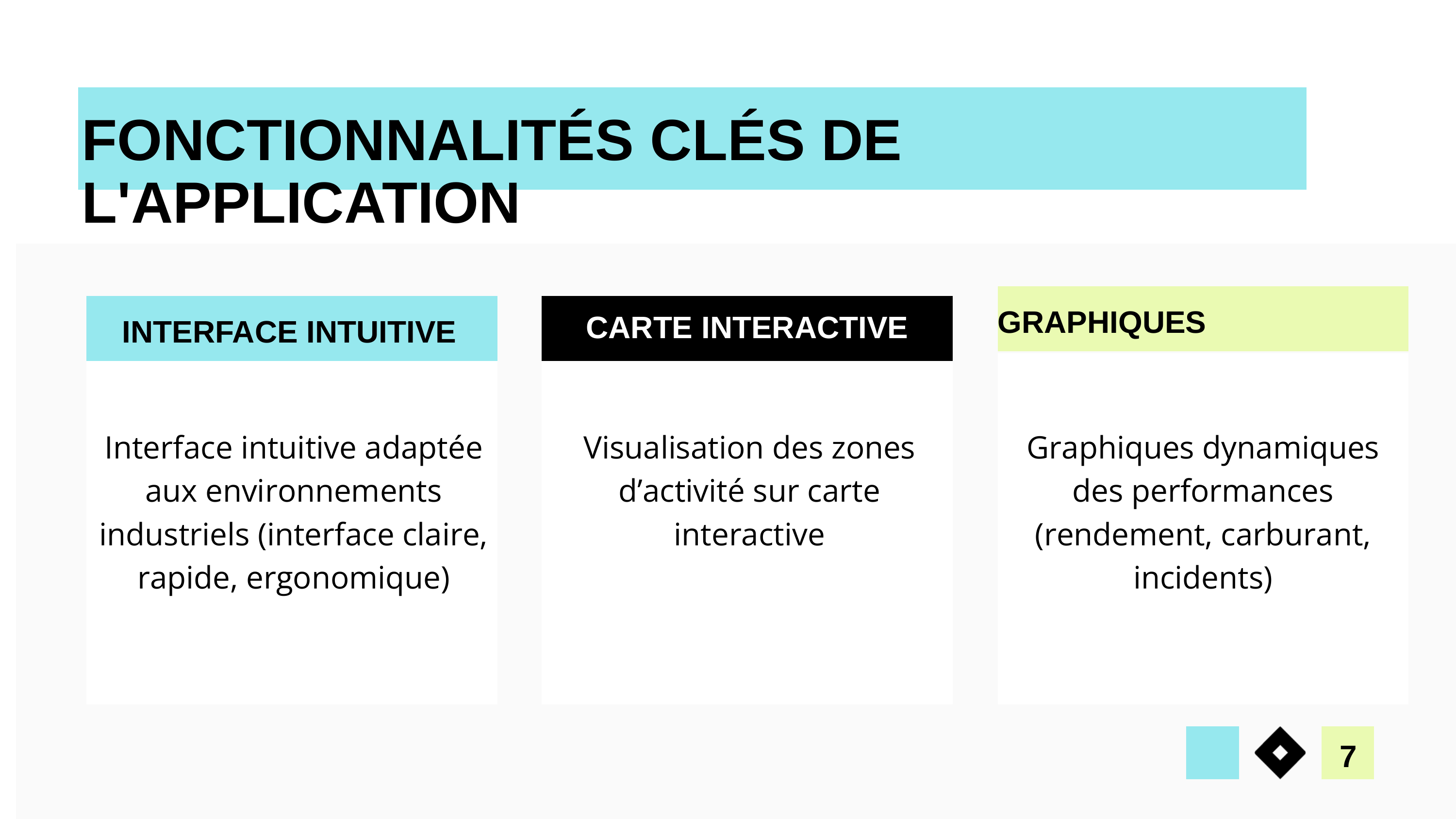

FONCTIONNALITÉS CLÉS DE L'APPLICATION

GRAPHIQUES DYNAMIQUES

CARTE INTERACTIVE
INTERFACE INTUITIVE

Interface intuitive adaptée aux environnements industriels (interface claire, rapide, ergonomique)
Visualisation des zones d’activité sur carte interactive
Graphiques dynamiques des performances (rendement, carburant, incidents)

7